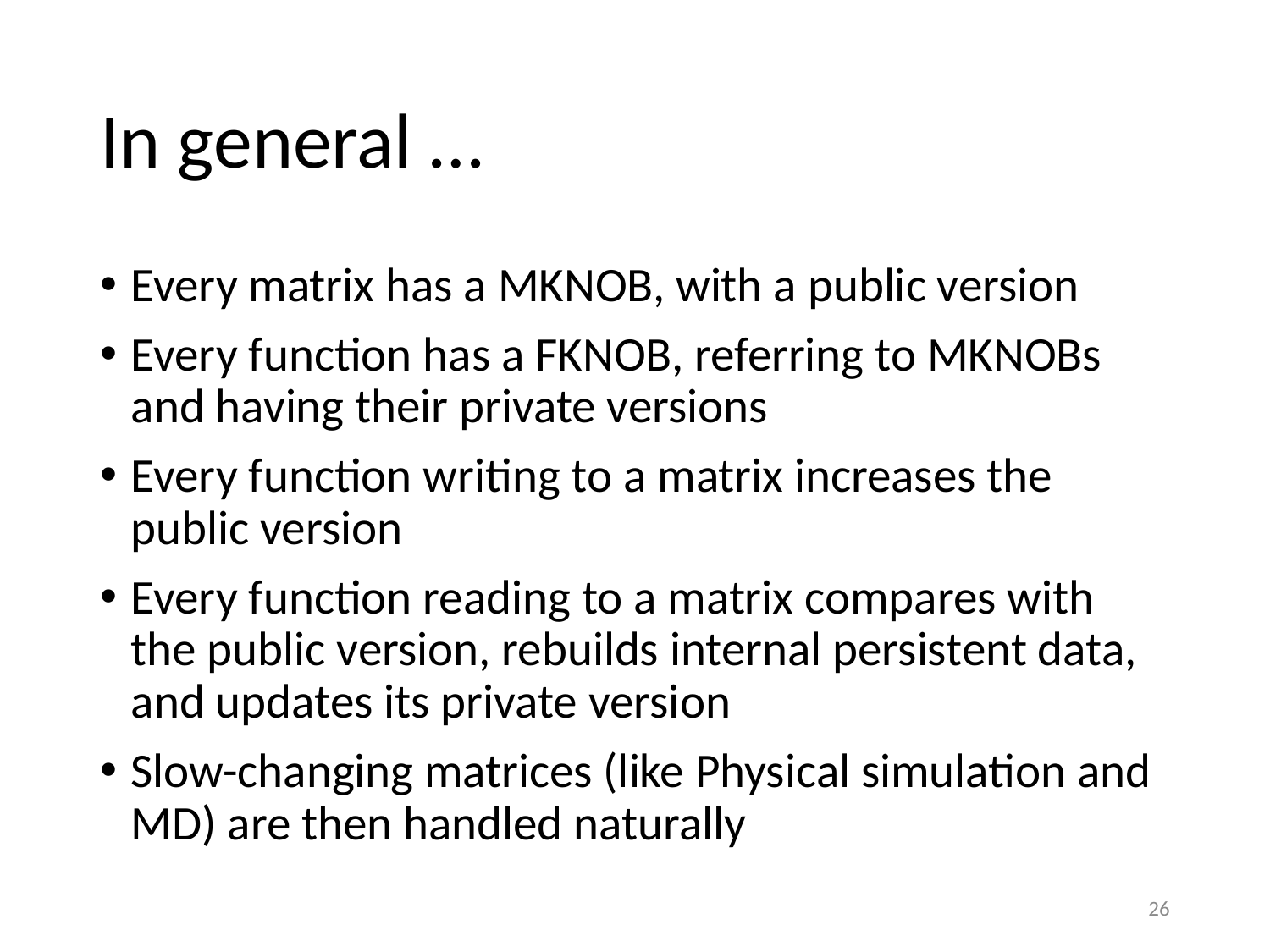

# In general …
Every matrix has a MKNOB, with a public version
Every function has a FKNOB, referring to MKNOBs and having their private versions
Every function writing to a matrix increases the public version
Every function reading to a matrix compares with the public version, rebuilds internal persistent data, and updates its private version
Slow-changing matrices (like Physical simulation and MD) are then handled naturally

26